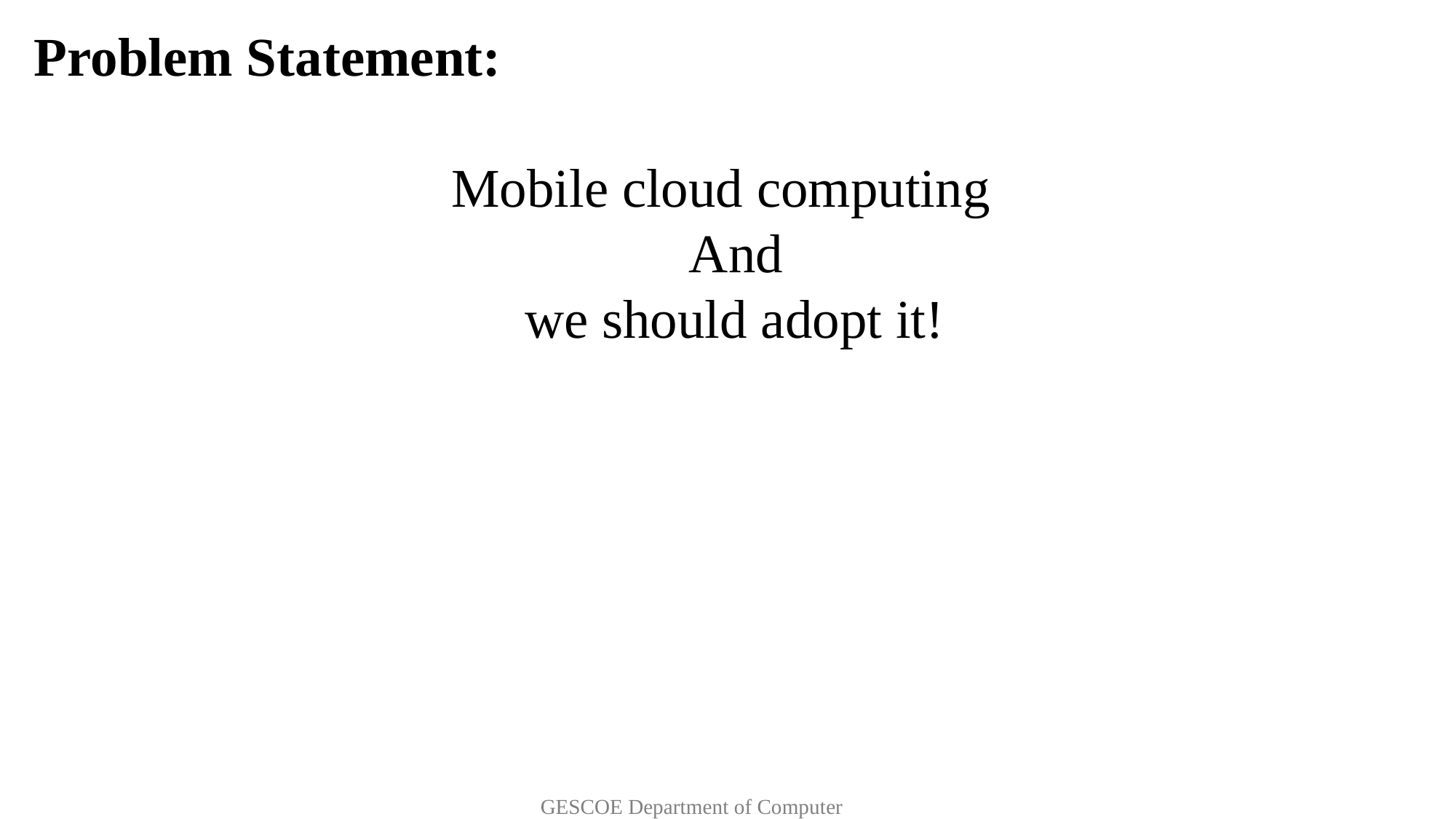

Problem Statement:

Mobile cloud computing
						And
 we should adopt it!

                                                                                                GESCOE Department of Computer